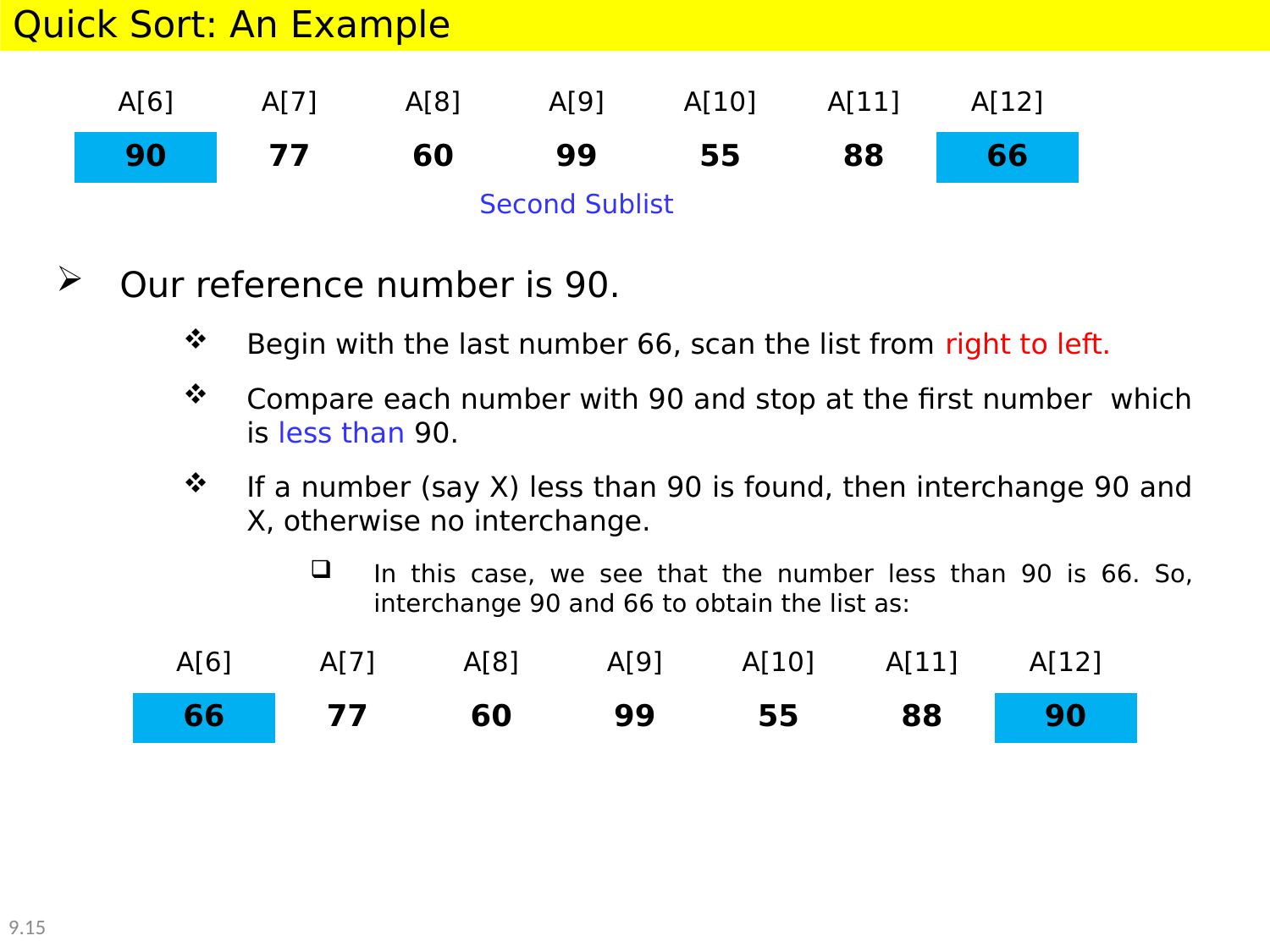

Quick Sort: An Example

Our reference number is 90.
Begin with the last number 66, scan the list from right to left.
Compare each number with 90 and stop at the first number  which is less than 90.
If a number (say X) less than 90 is found, then interchange 90 and X, otherwise no interchange.
In this case, we see that the number less than 90 is 66. So, interchange 90 and 66 to obtain the list as:

| A[6] | A[7] | A[8] | A[9] | A[10] | A[11] | A[12] |
| --- | --- | --- | --- | --- | --- | --- |
| 90 | 77 | 60 | 99 | 55 | 88 | 66 |
| Second Sublist |  |  |  |  |  |  |
| A[6] | A[7] | A[8] | A[9] | A[10] | A[11] | A[12] |
| --- | --- | --- | --- | --- | --- | --- |
| 66 | 77 | 60 | 99 | 55 | 88 | 90 |
9.15